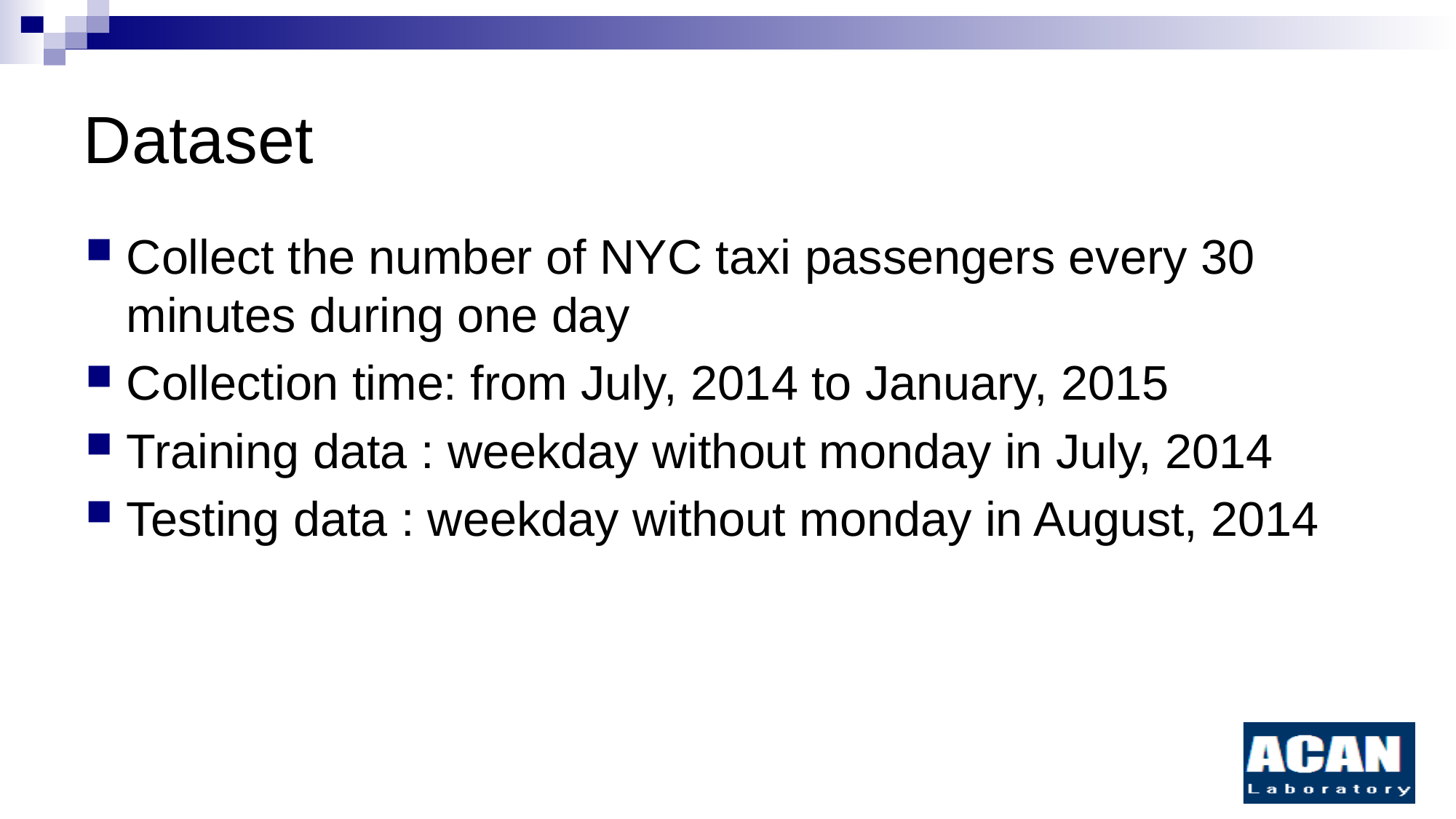

# Dataset
Collect the number of NYC taxi passengers every 30 minutes during one day
Collection time: from July, 2014 to January, 2015
Training data : weekday without monday in July, 2014
Testing data : weekday without monday in August, 2014